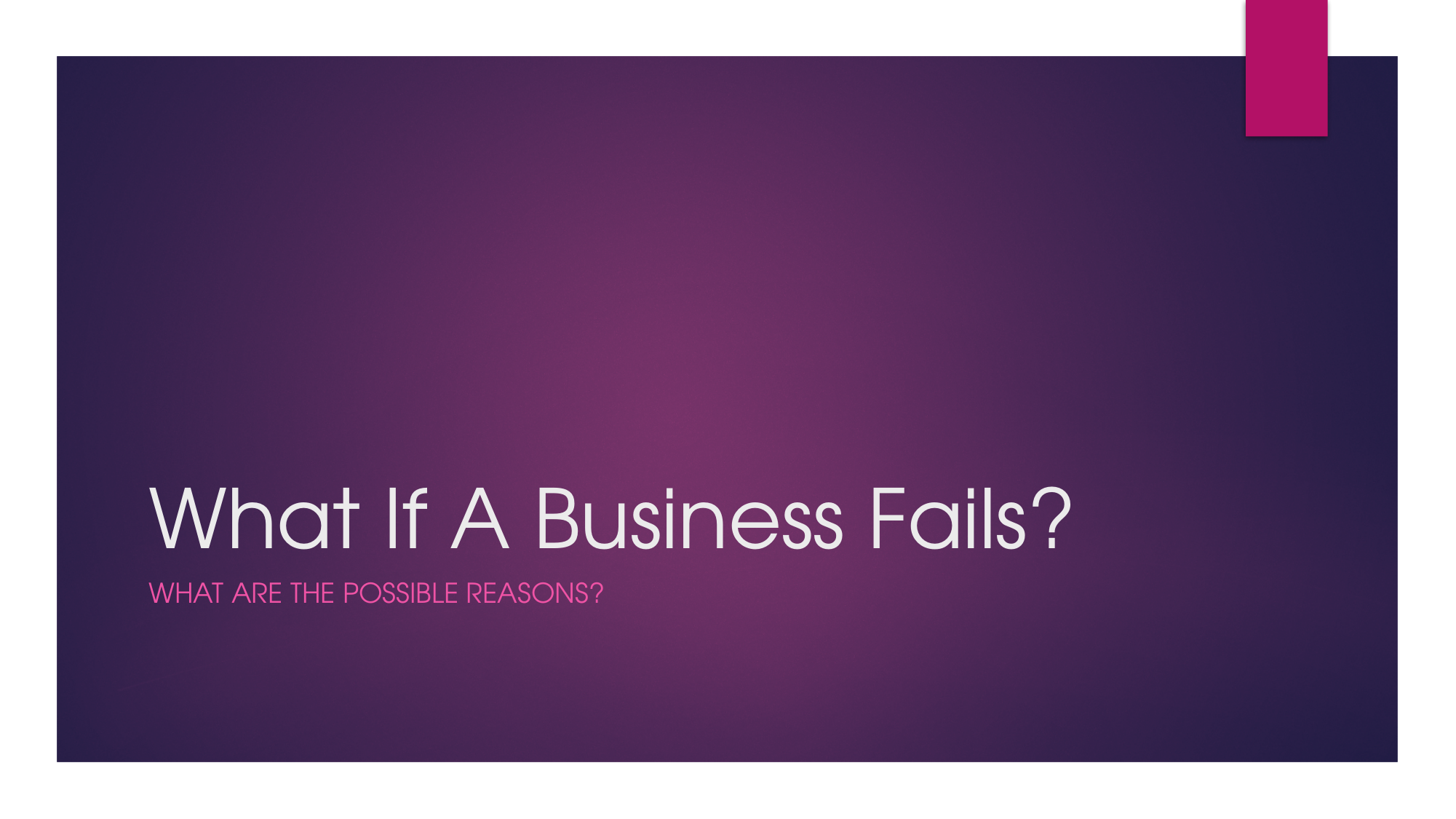

# What If A Business Fails?
What are the possible reasons?